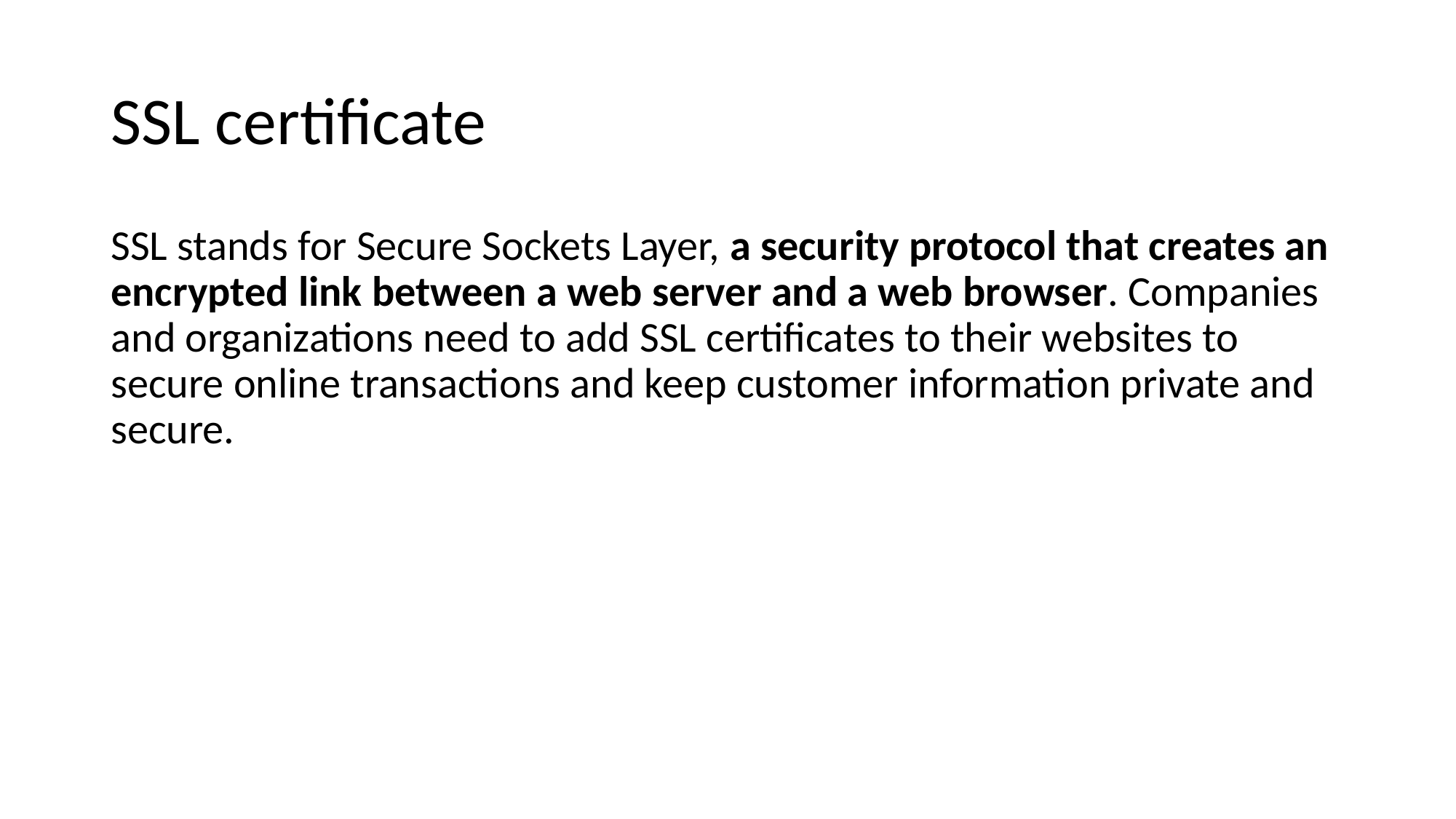

# SSL certificate
SSL stands for Secure Sockets Layer, a security protocol that creates an encrypted link between a web server and a web browser. Companies and organizations need to add SSL certificates to their websites to secure online transactions and keep customer information private and secure.